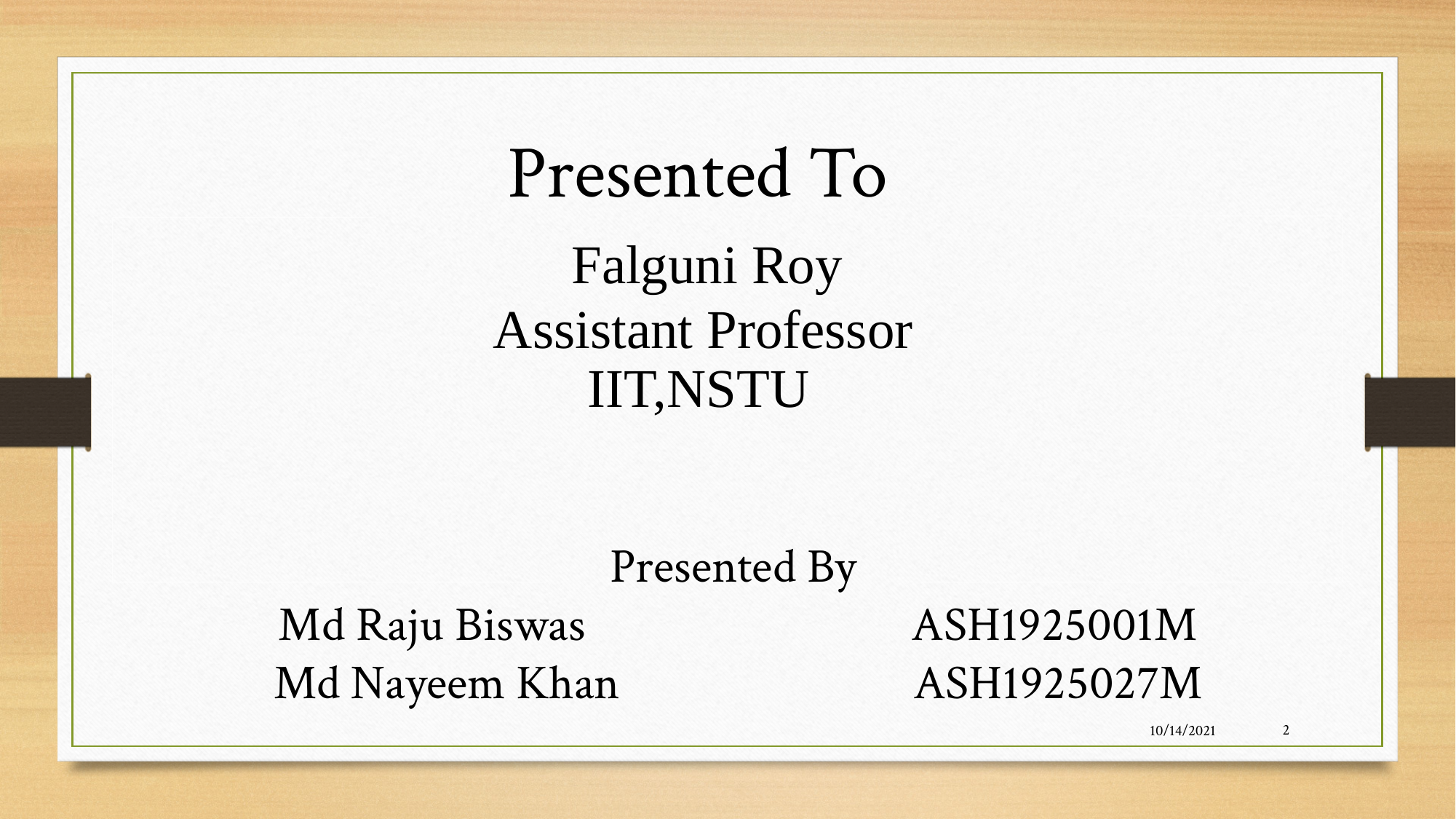

Presented To
 Falguni Roy
 Assistant Professor
 IIT,NSTU
# Presented By Md Raju Biswas                              ASH1925001M Md Nayeem Khan                           ASH1925027M
10/14/2021
2